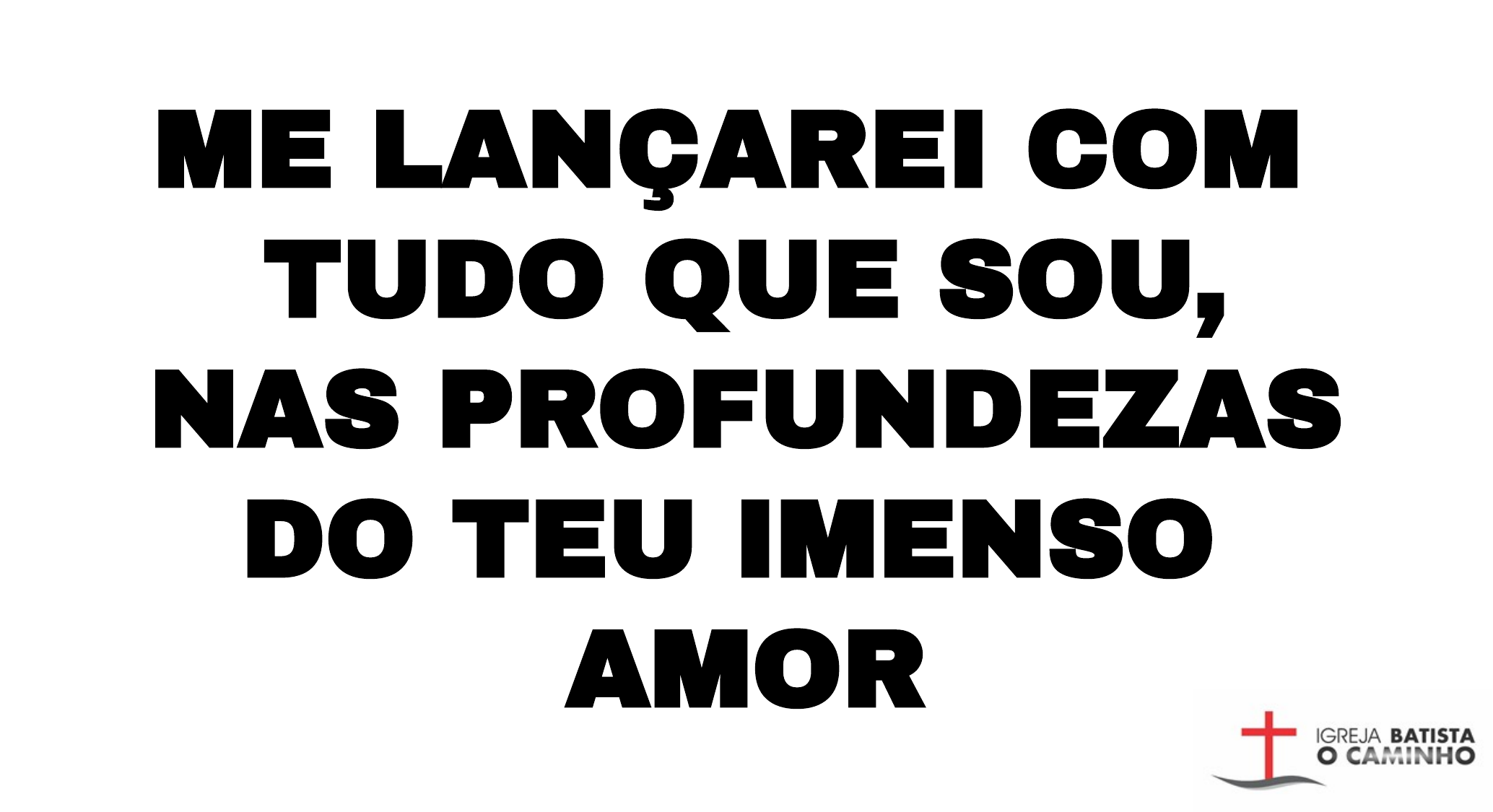

ME LANÇAREI COM
TUDO QUE SOU,
 NAS PROFUNDEZAS
DO TEU IMENSO
AMOR